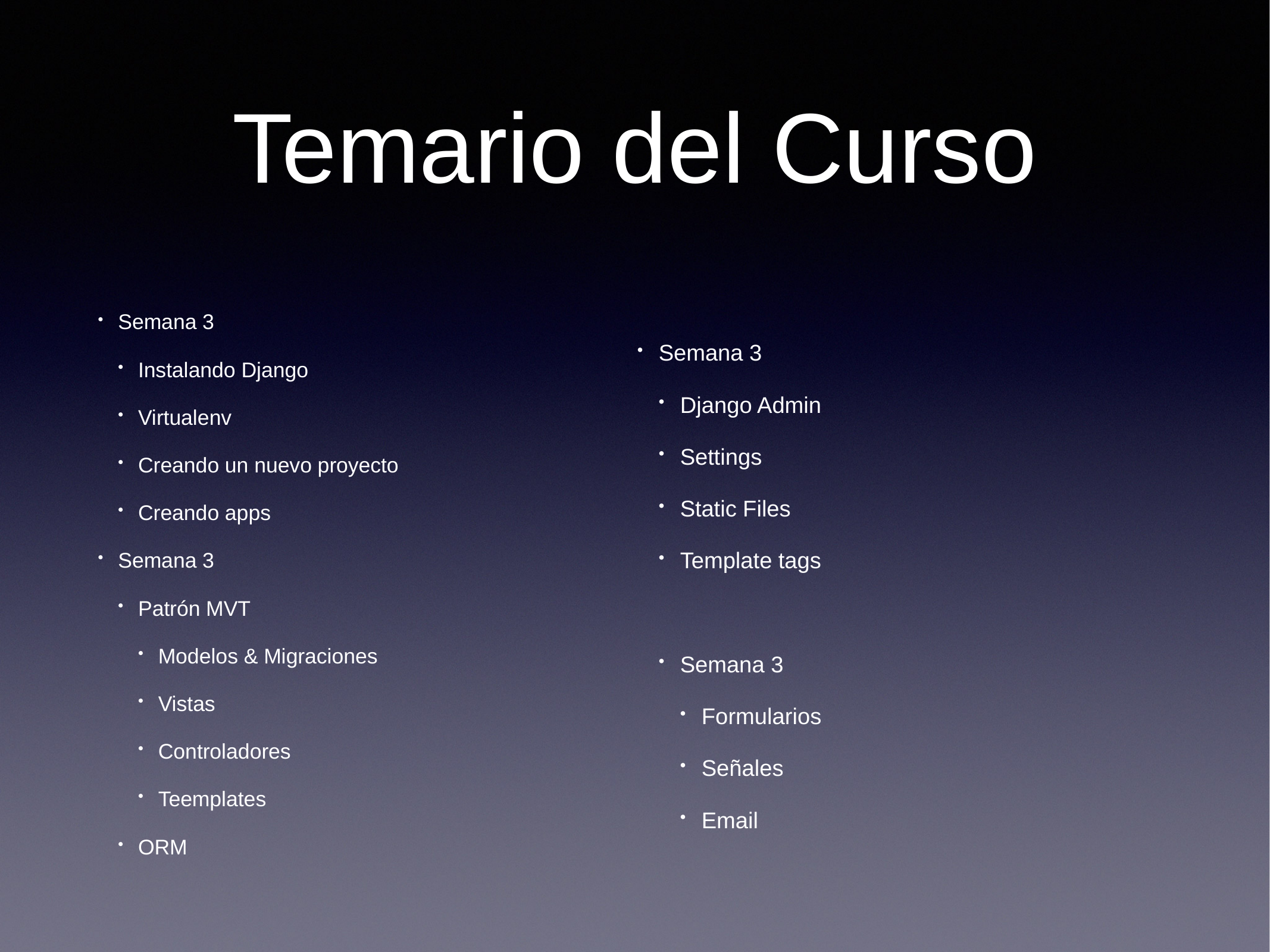

# Temario del Curso

Semana 3
Instalando Django
Virtualenv
Creando un nuevo proyecto
Creando apps
Semana 3
Patrón MVT
Modelos & Migraciones
Vistas
Controladores
Teemplates
ORM

Semana 3
Django Admin
Settings
Static Files
Template tags

Semana 3
Formularios
Señales
Email